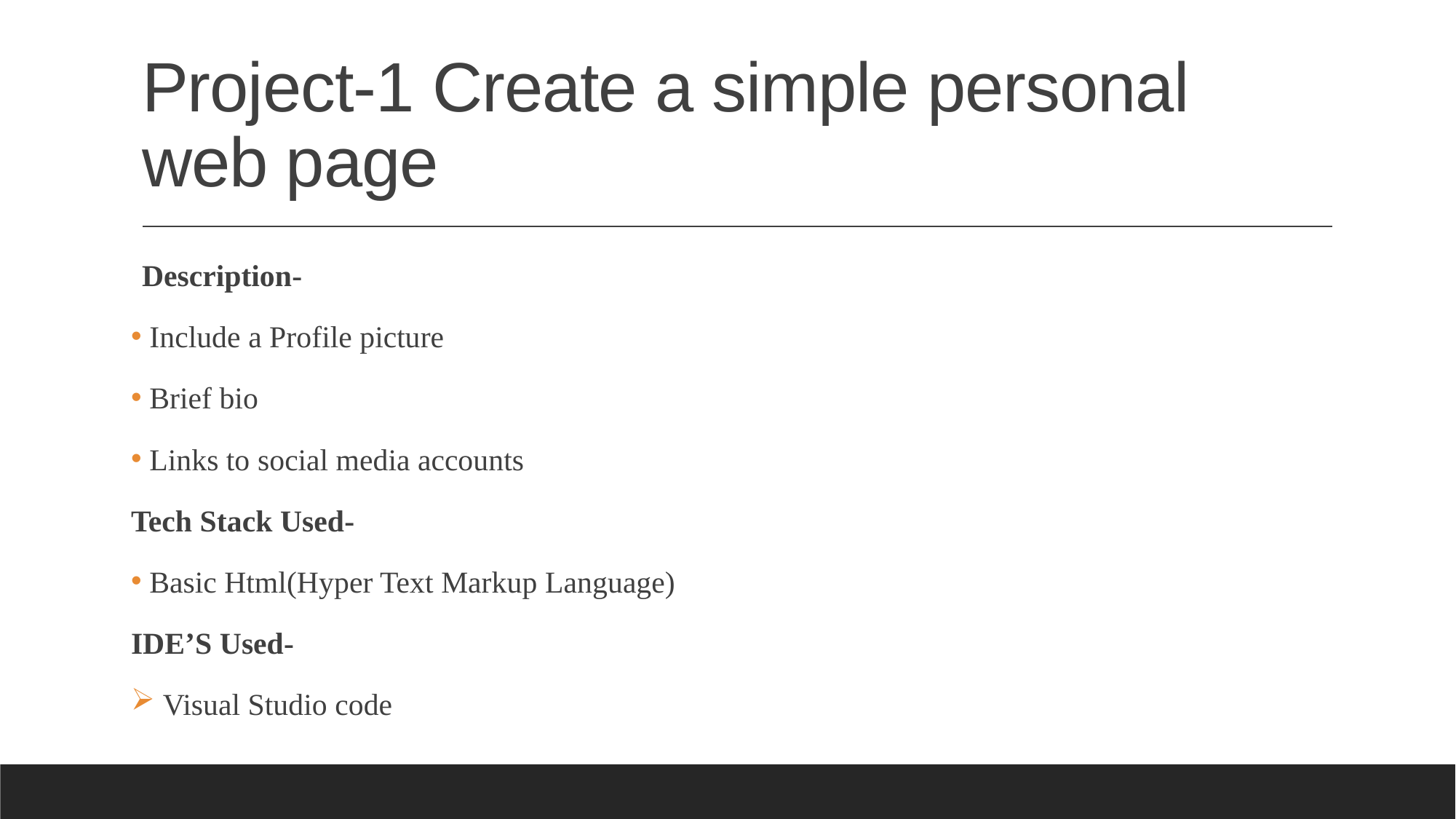

# Project-1 Create a simple personal web page
Description-
 Include a Profile picture
 Brief bio
 Links to social media accounts
Tech Stack Used-
 Basic Html(Hyper Text Markup Language)
IDE’S Used-
 Visual Studio code